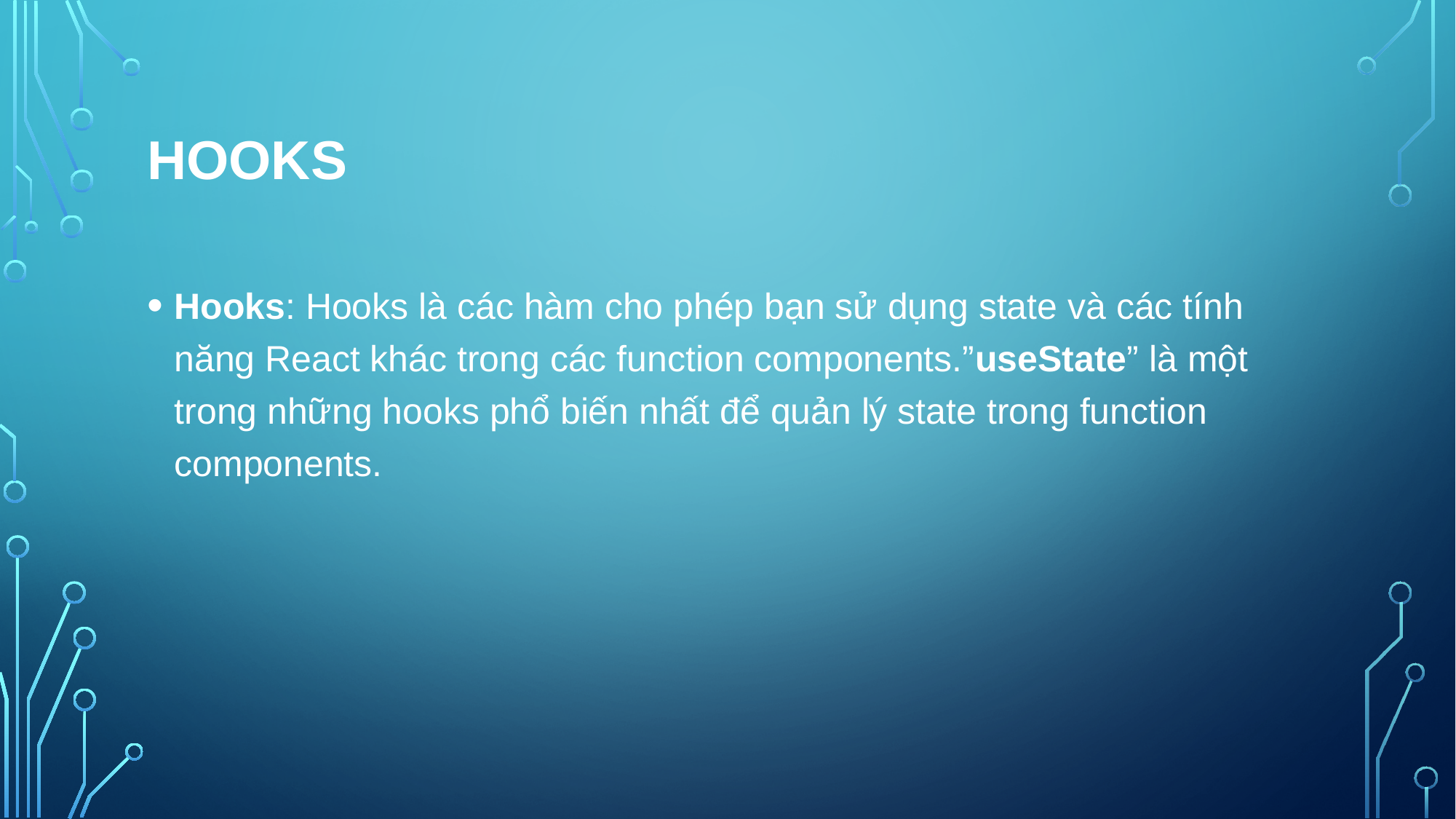

# Hooks
Hooks: Hooks là các hàm cho phép bạn sử dụng state và các tính năng React khác trong các function components.”useState” là một trong những hooks phổ biến nhất để quản lý state trong function components.